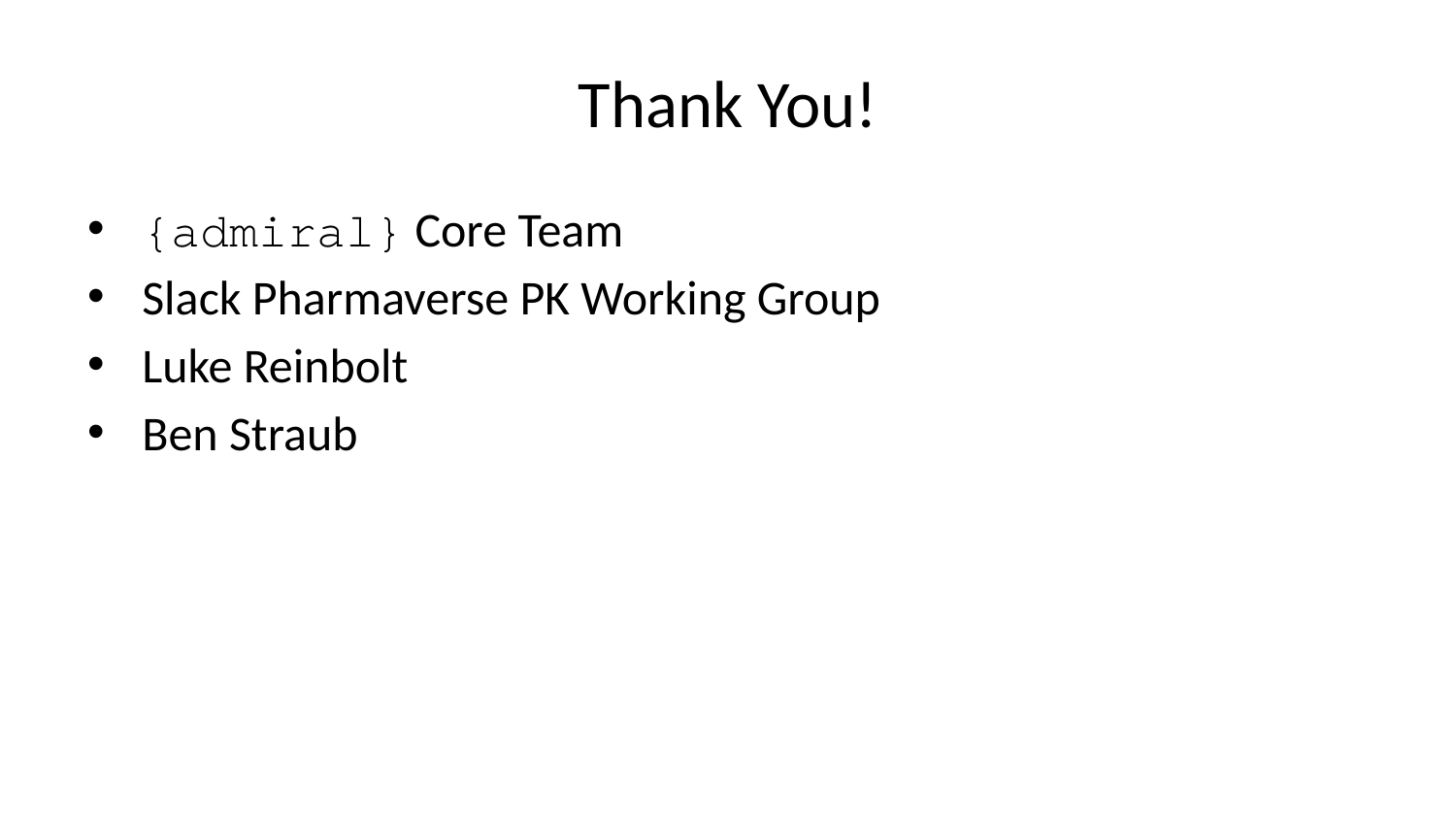

# Thank You!
{admiral} Core Team
Slack Pharmaverse PK Working Group
Luke Reinbolt
Ben Straub